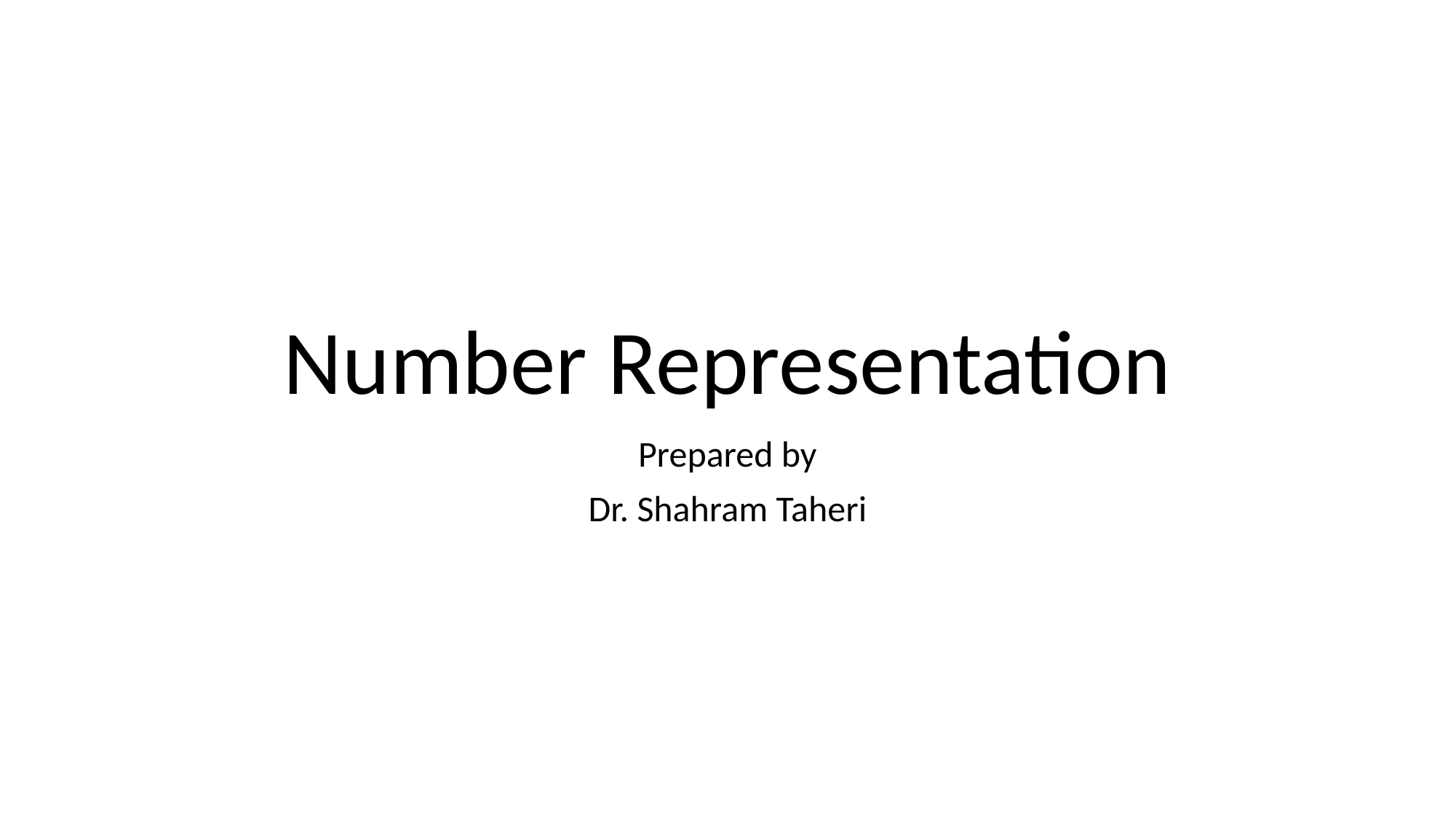

# Number Representation
Prepared by
Dr. Shahram Taheri